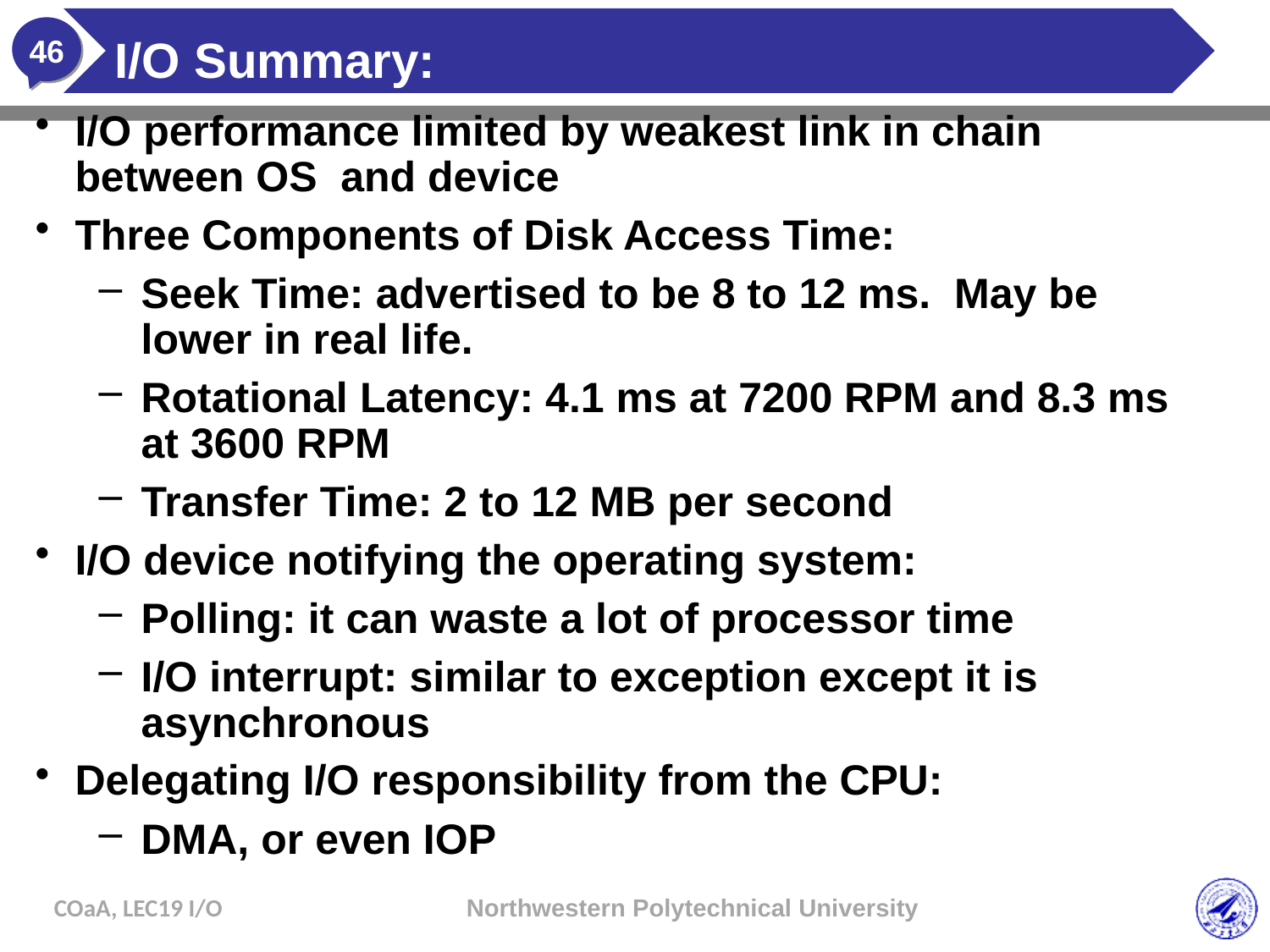

# I/O Summary:
I/O performance limited by weakest link in chain between OS  and device
Three Components of Disk Access Time:
Seek Time: advertised to be 8 to 12 ms.  May be lower in real life.
Rotational Latency: 4.1 ms at 7200 RPM and 8.3 ms at 3600 RPM
Transfer Time: 2 to 12 MB per second
I/O device notifying the operating system:
Polling: it can waste a lot of processor time
I/O interrupt: similar to exception except it is asynchronous
Delegating I/O responsibility from the CPU:
DMA, or even IOP
COaA, LEC19 I/O
Northwestern Polytechnical University